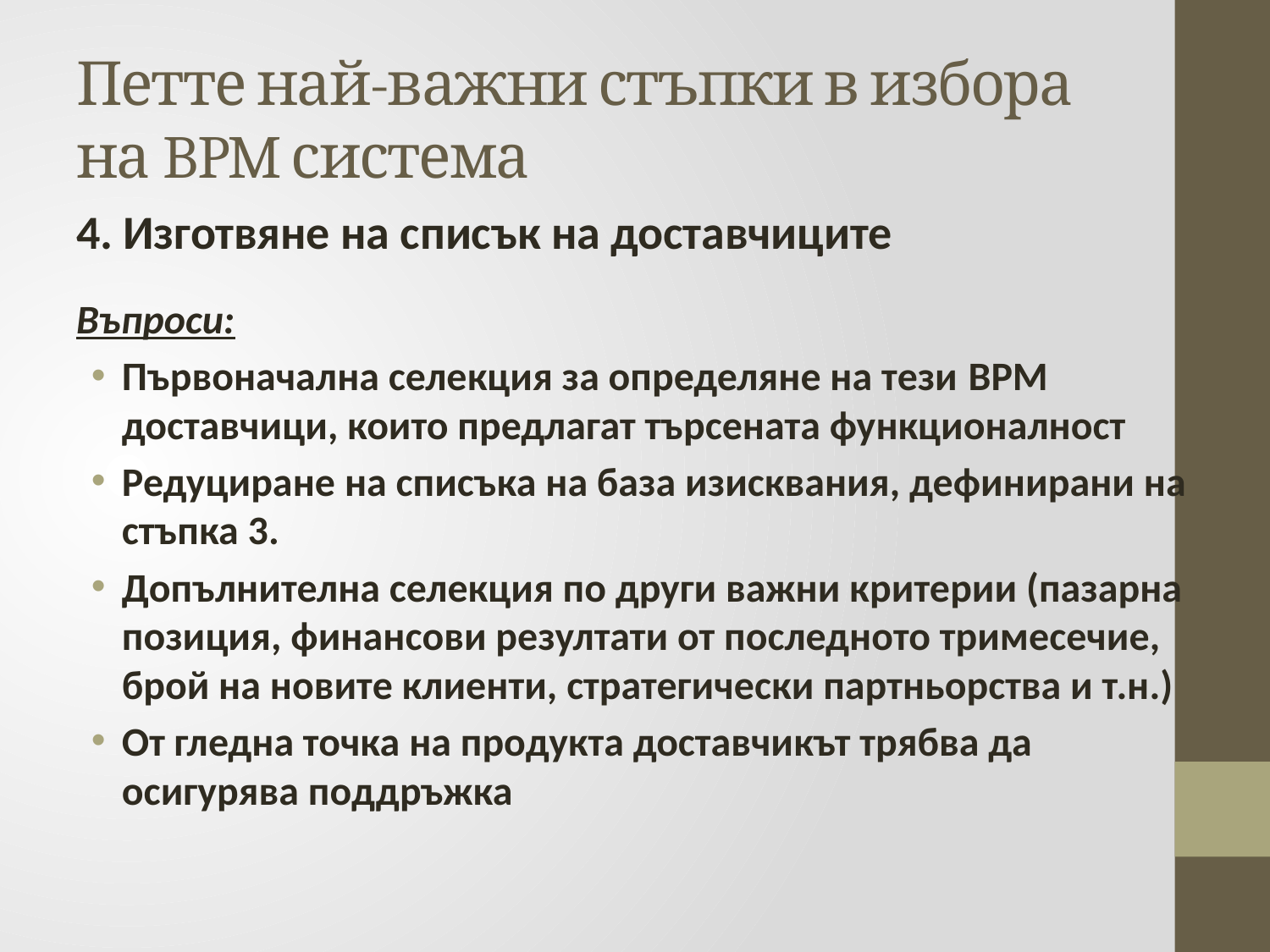

# Петте най-важни стъпки в избора на BPM система
4. Изготвяне на списък на доставчиците

Въпроси:
Първоначална селекция за определяне на тези BPM доставчици, които предлагат търсената функционалност
Редуциране на списъка на база изисквания, дефинирани на стъпка 3.
Допълнителна селекция по други важни критерии (пазарна позиция, финансови резултати от последното тримесечие, брой на новите клиенти, стратегически партньорства и т.н.)
От гледна точка на продукта доставчикът трябва да осигурява поддръжка